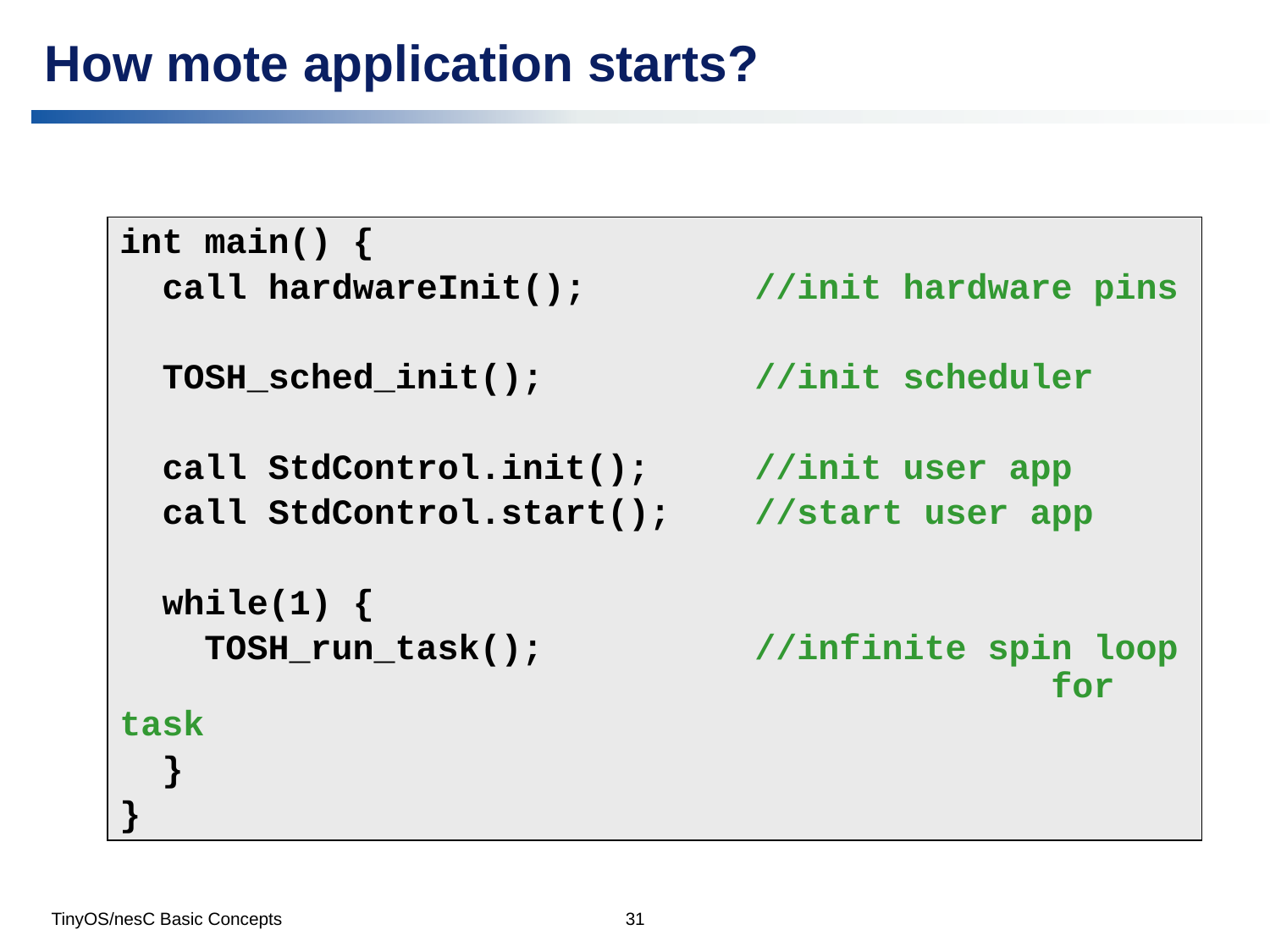

# How mote application starts?
int main() {
  call hardwareInit();		//init hardware pins

  TOSH_sched_init();		//init scheduler

  call StdControl.init();	//init user app
  call StdControl.start();	//start user app

  while(1) {
    TOSH_run_task();		//infinite spin loop                					  for task
  }
}
TinyOS/nesC Basic Concepts
31